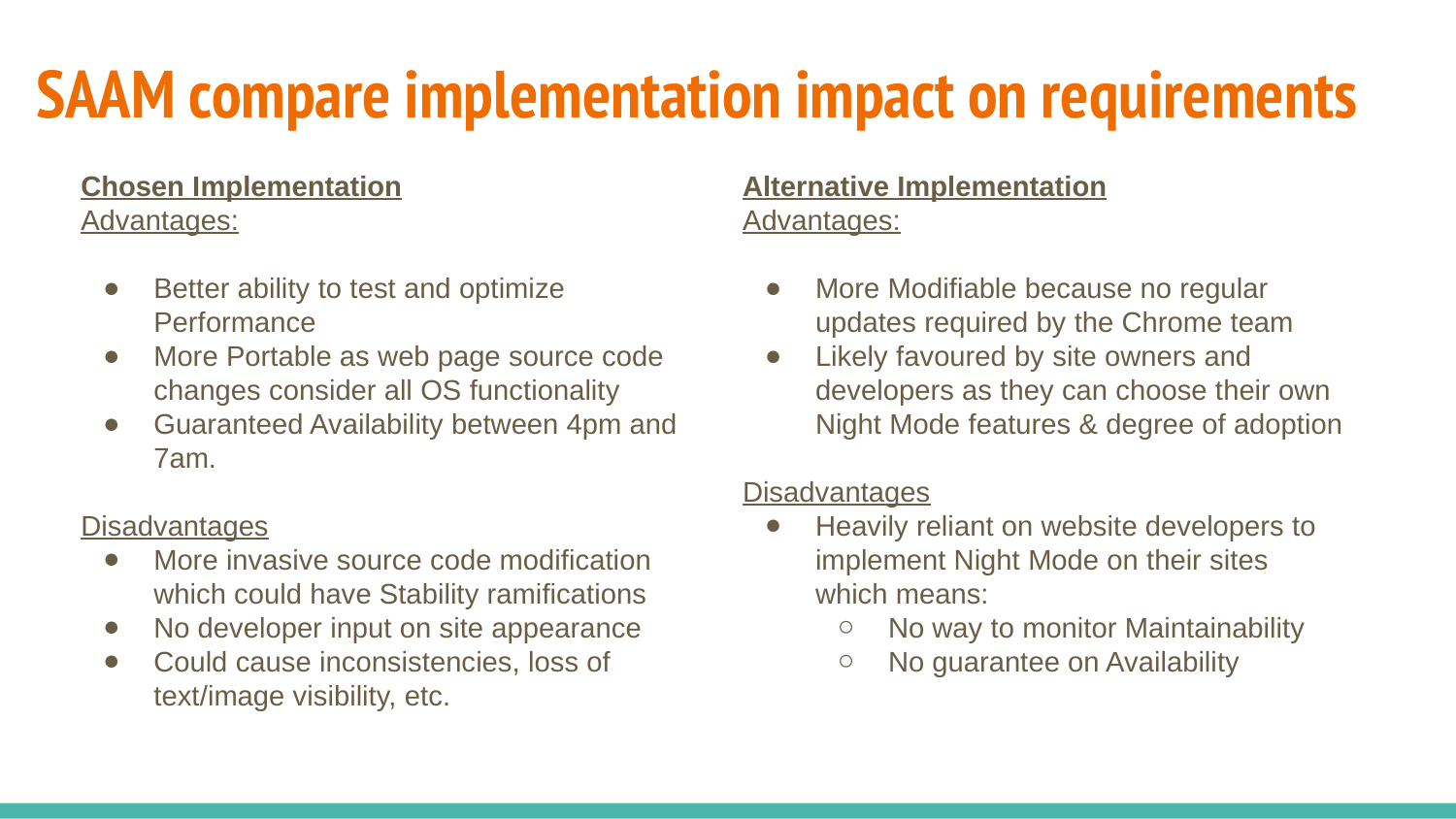

# SAAM compare implementation impact on requirements
Chosen Implementation
Advantages:

Better ability to test and optimize Performance
More Portable as web page source code changes consider all OS functionality
Guaranteed Availability between 4pm and 7am.

Disadvantages
More invasive source code modification which could have Stability ramifications
No developer input on site appearance
Could cause inconsistencies, loss of text/image visibility, etc.

Alternative Implementation
Advantages:

More Modifiable because no regular updates required by the Chrome team
Likely favoured by site owners and developers as they can choose their own Night Mode features & degree of adoption

Disadvantages
Heavily reliant on website developers to implement Night Mode on their sites which means:
No way to monitor Maintainability
No guarantee on Availability